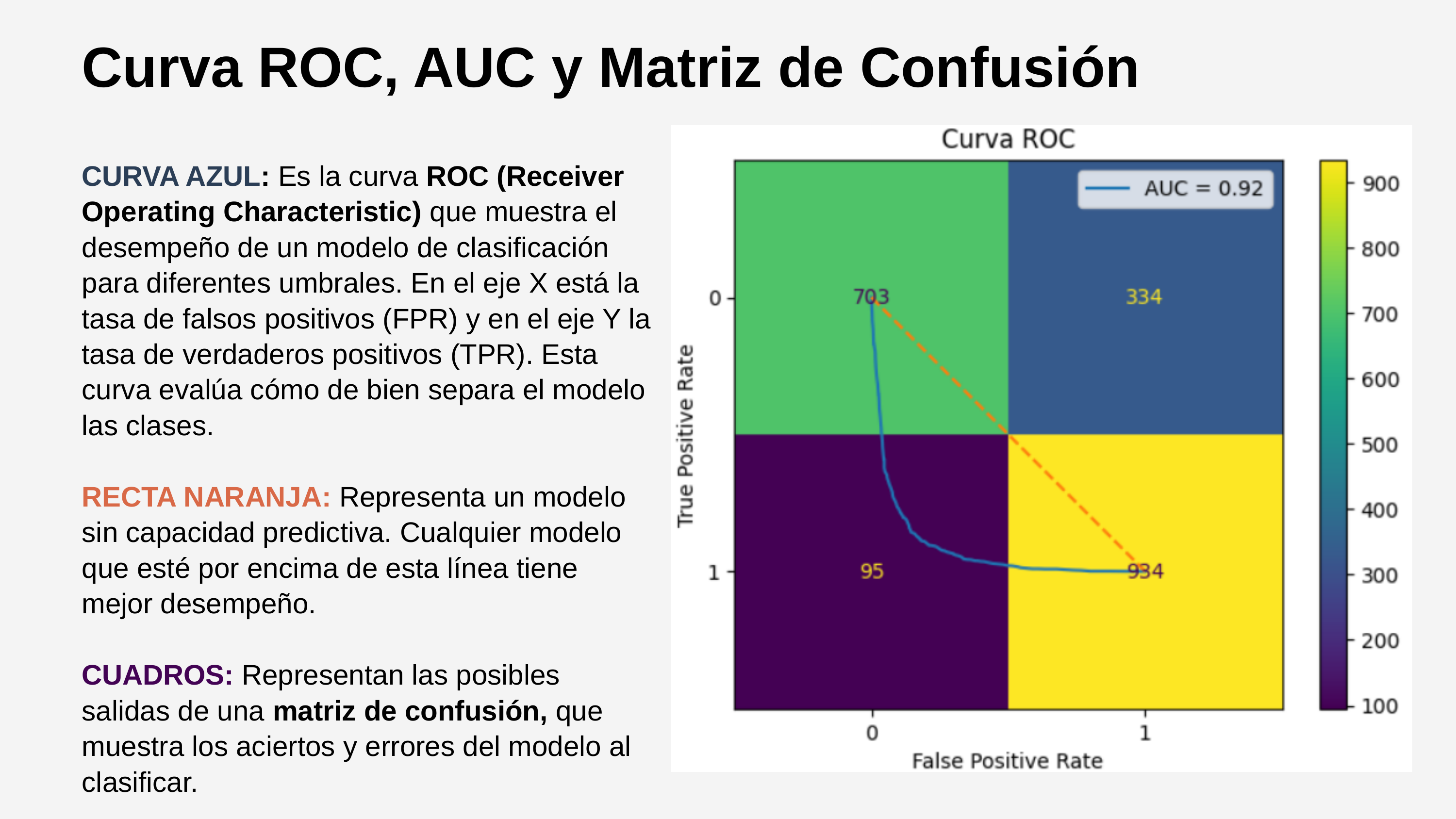

Curva ROC, AUC y Matriz de Confusión

CURVA AZUL: Es la curva ROC (Receiver Operating Characteristic) que muestra el desempeño de un modelo de clasificación para diferentes umbrales. En el eje X está la tasa de falsos positivos (FPR) y en el eje Y la tasa de verdaderos positivos (TPR). Esta curva evalúa cómo de bien separa el modelo las clases.

RECTA NARANJA: Representa un modelo sin capacidad predictiva. Cualquier modelo que esté por encima de esta línea tiene mejor desempeño.

CUADROS: Representan las posibles salidas de una matriz de confusión, que muestra los aciertos y errores del modelo al clasificar.